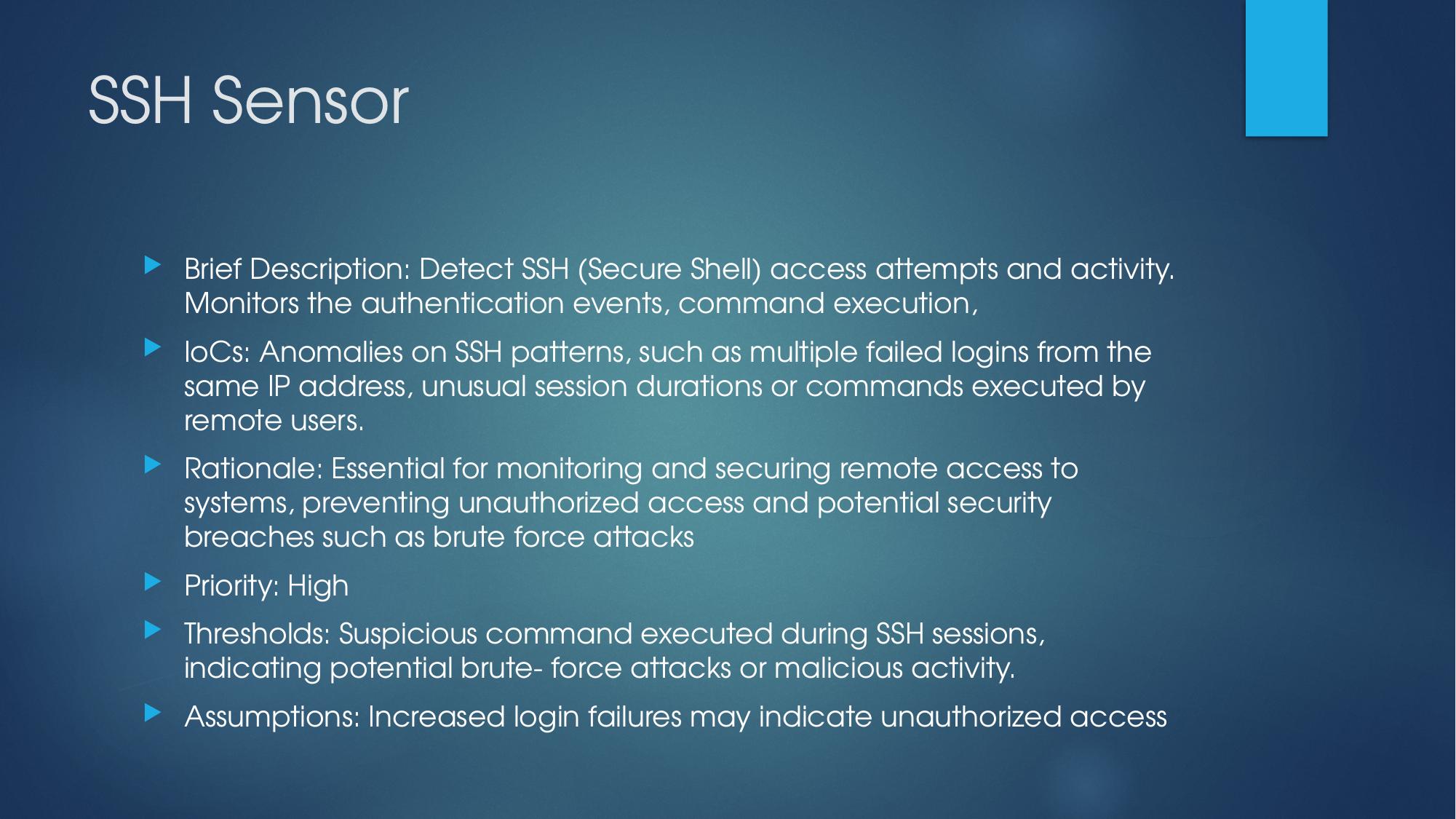

# SSH Sensor
Brief Description: Detect SSH (Secure Shell) access attempts and activity. Monitors the authentication events, command execution,
IoCs: Anomalies on SSH patterns, such as multiple failed logins from the same IP address, unusual session durations or commands executed by remote users.
Rationale: Essential for monitoring and securing remote access to systems, preventing unauthorized access and potential security breaches such as brute force attacks
Priority: High
Thresholds: Suspicious command executed during SSH sessions, indicating potential brute- force attacks or malicious activity.
Assumptions: Increased login failures may indicate unauthorized access